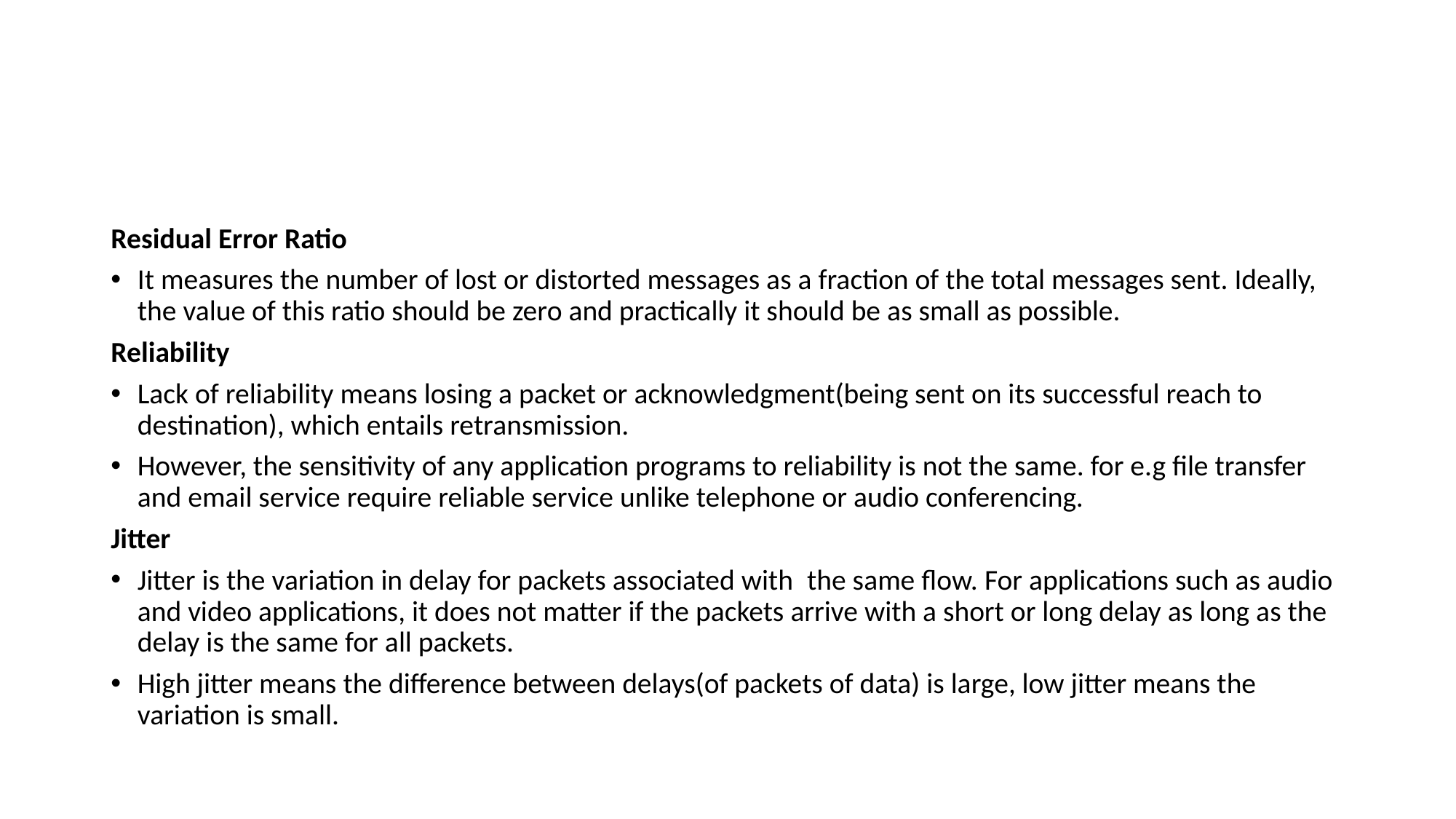

#
Residual Error Ratio
It measures the number of lost or distorted messages as a fraction of the total messages sent. Ideally, the value of this ratio should be zero and practically it should be as small as possible.
Reliability
Lack of reliability means losing a packet or acknowledgment(being sent on its successful reach to destination), which entails retransmission.
However, the sensitivity of any application programs to reliability is not the same. for e.g file transfer and email service require reliable service unlike telephone or audio conferencing.
Jitter
Jitter is the variation in delay for packets associated with  the same flow. For applications such as audio and video applications, it does not matter if the packets arrive with a short or long delay as long as the delay is the same for all packets.
High jitter means the difference between delays(of packets of data) is large, low jitter means the variation is small.